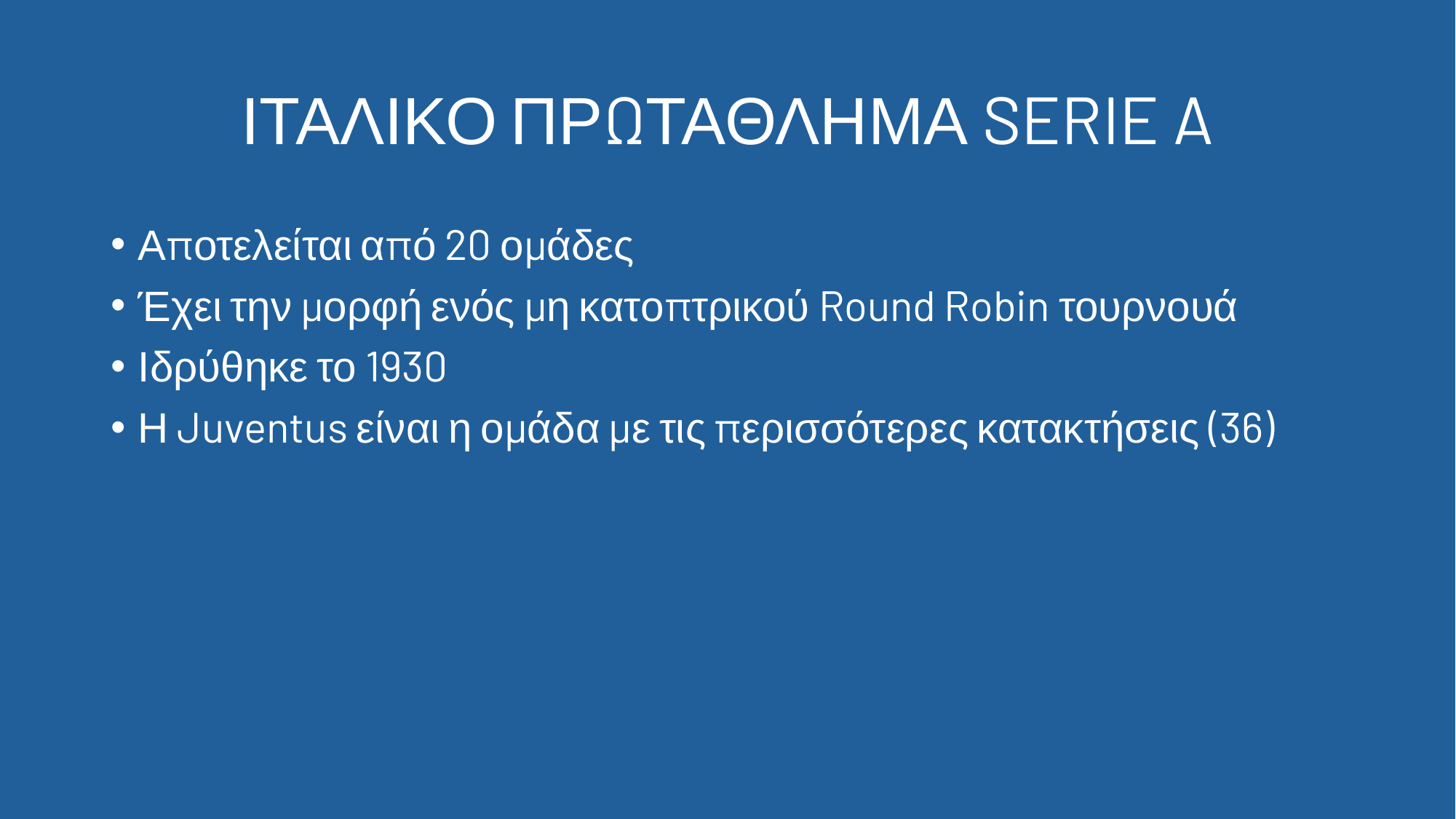

# ΙΤΑΛΙΚΟ ΠΡΩΤΑΘΛΗΜΑ SERIE A
Αποτελείται από 20 ομάδες
Έχει την μορφή ενός μη κατοπτρικού Round Robin τουρνουά
Ιδρύθηκε το 1930
Η Juventus είναι η ομάδα με τις περισσότερες κατακτήσεις (36)